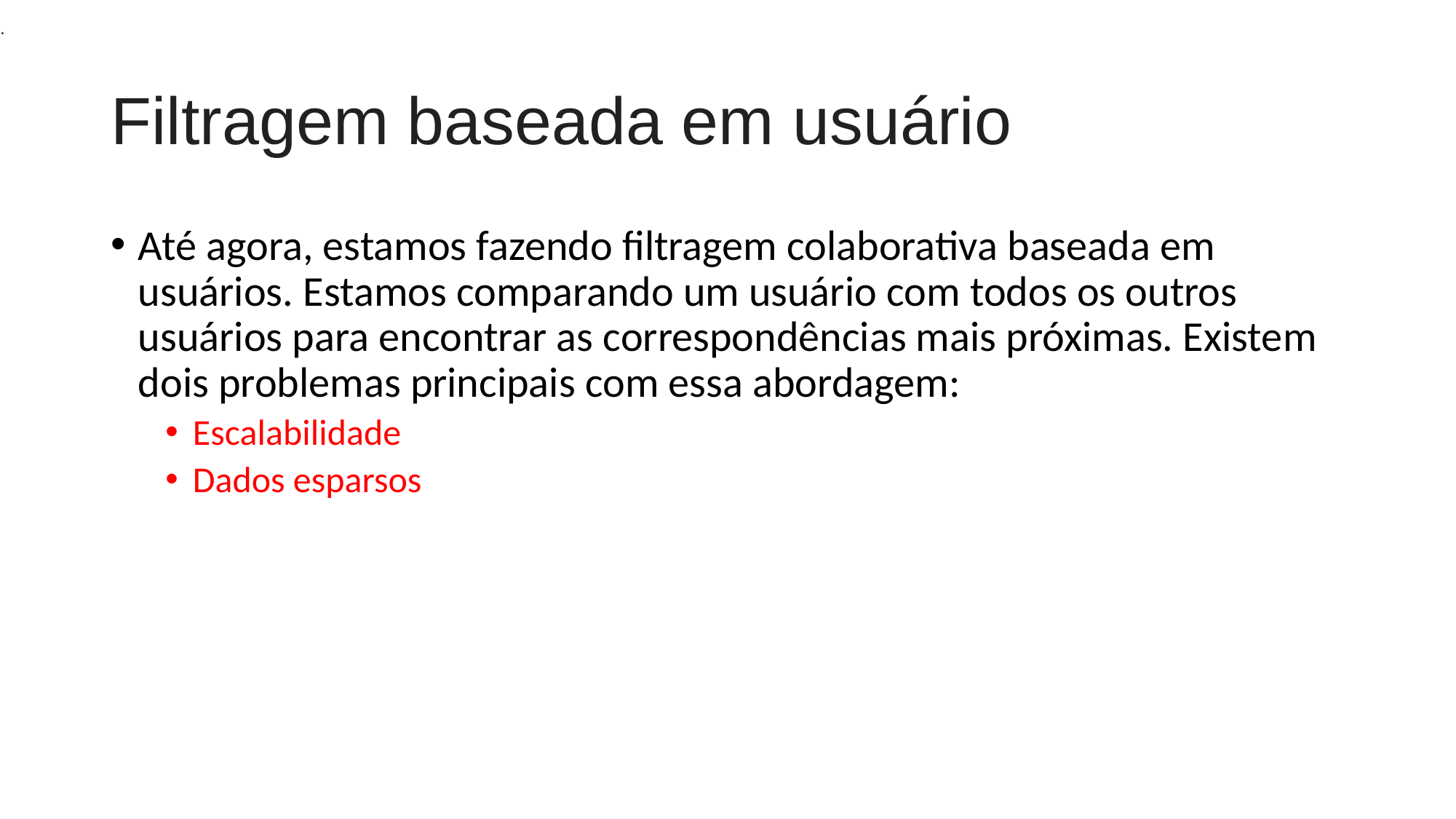

.
# Filtragem baseada em usuário
Até agora, estamos fazendo filtragem colaborativa baseada em usuários. Estamos comparando um usuário com todos os outros usuários para encontrar as correspondências mais próximas. Existem dois problemas principais com essa abordagem:
Escalabilidade
Dados esparsos